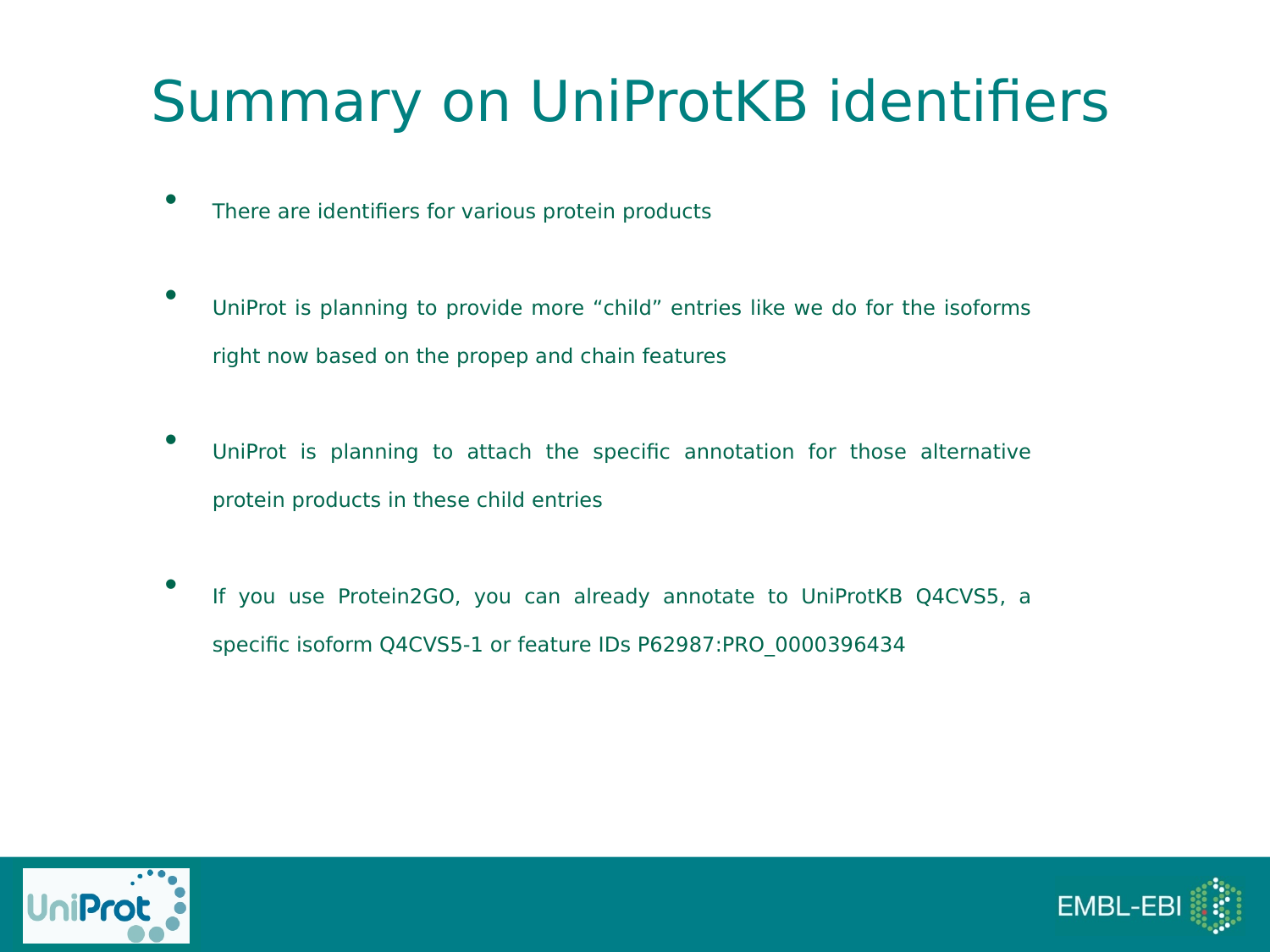

Summary on UniProtKB identifiers
There are identifiers for various protein products

UniProt is planning to provide more “child” entries like we do for the isoforms right now based on the propep and chain features

UniProt is planning to attach the specific annotation for those alternative protein products in these child entries

If you use Protein2GO, you can already annotate to UniProtKB Q4CVS5, a specific isoform Q4CVS5-1 or feature IDs P62987:PRO_0000396434